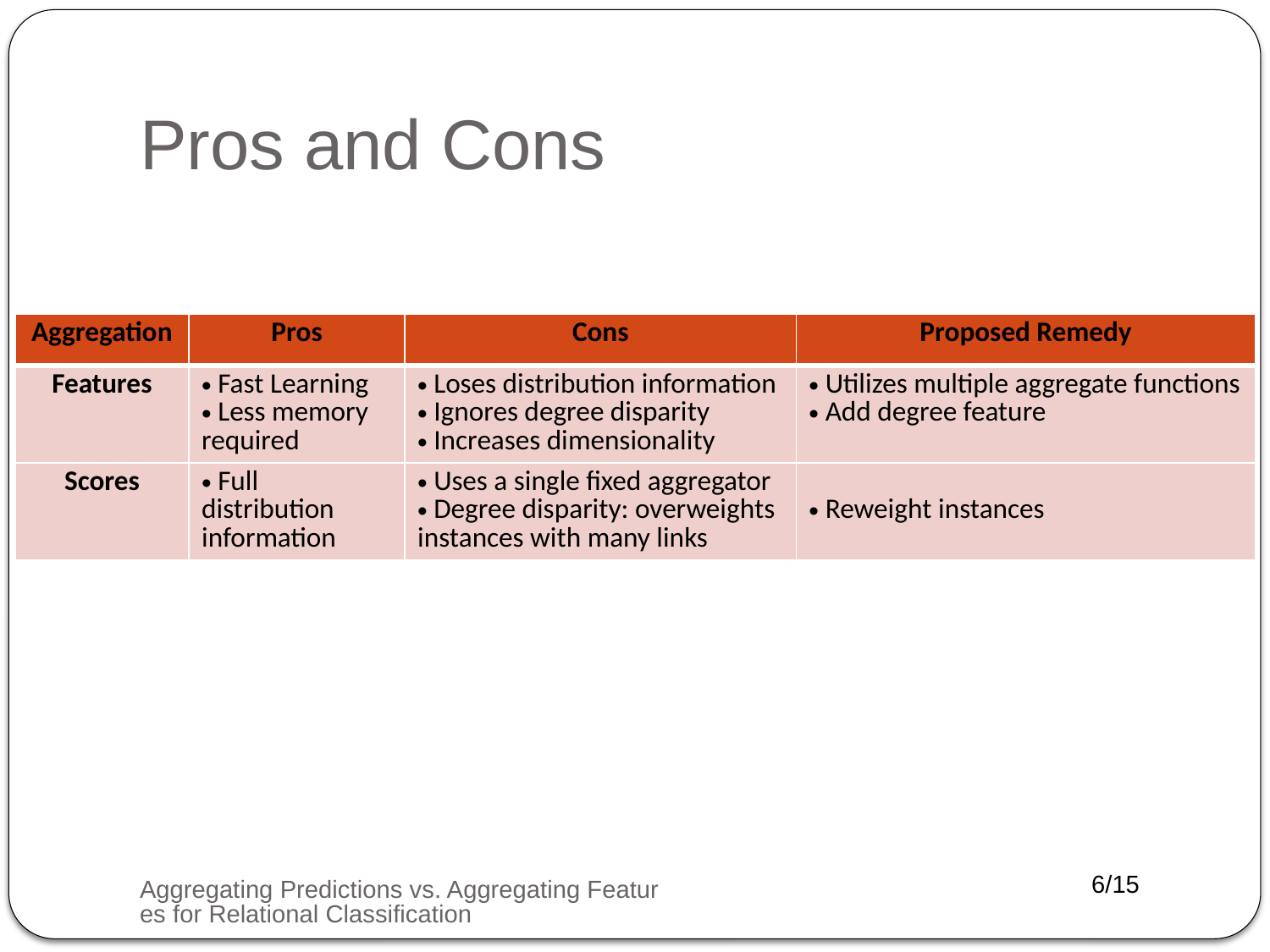

# Pros and Cons
| Aggregation | Pros | Cons | Proposed Remedy |
| --- | --- | --- | --- |
| Features | Fast Learning Less memory required | Loses distribution information Ignores degree disparity Increases dimensionality | Utilizes multiple aggregate functions Add degree feature |
| Scores | Full distribution information | Uses a single fixed aggregator Degree disparity: overweights instances with many links | Reweight instances |
Aggregating Predictions vs. Aggregating Features for Relational Classification